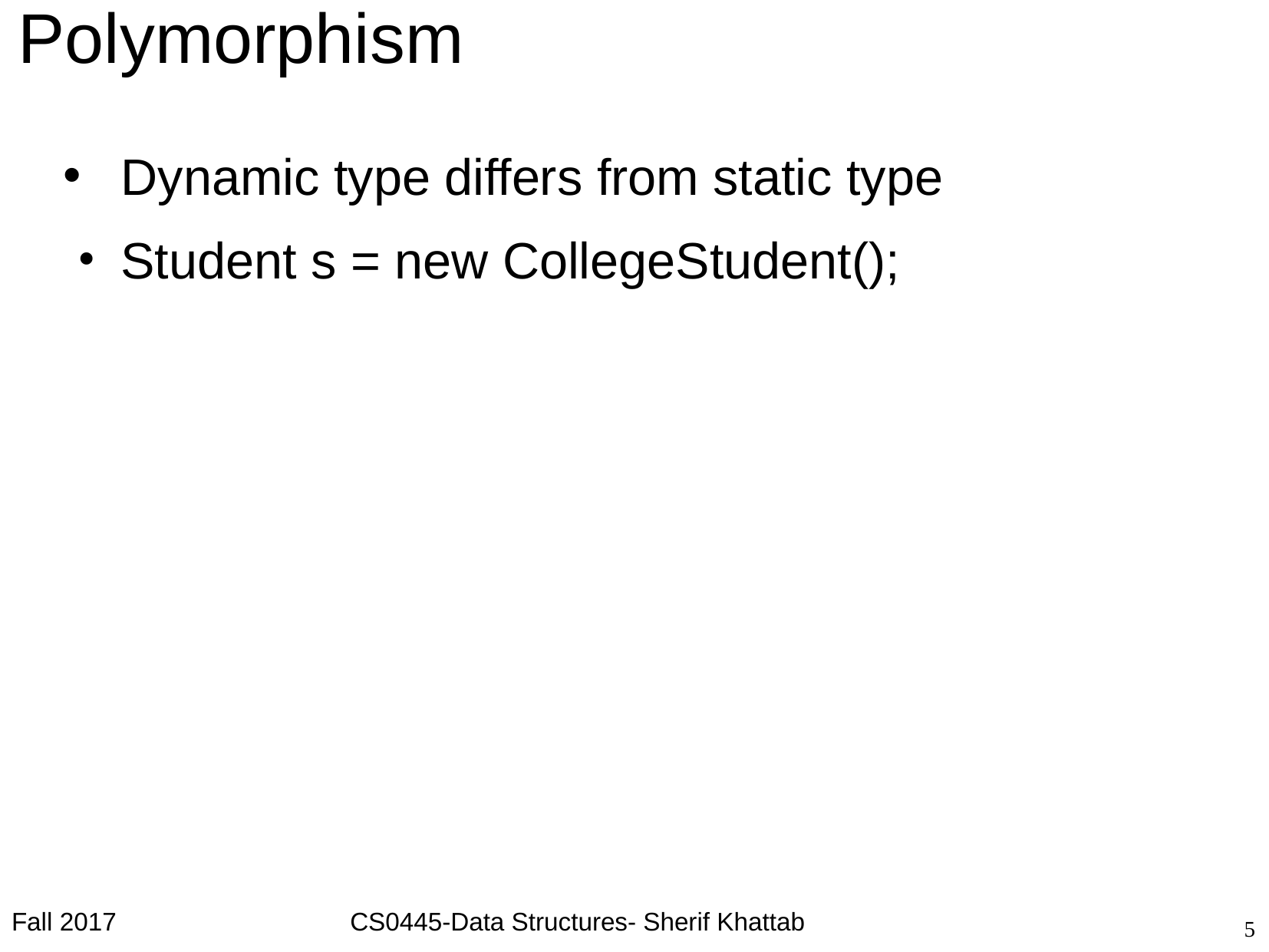

# Polymorphism

Dynamic type differs from static type
Student s = new CollegeStudent();

Fall 2017                                 CS0445-Data Structures- Sherif Khattab
Fall 2017
5
CS0008 – Intro to Programming using Python – Sherif Khattab